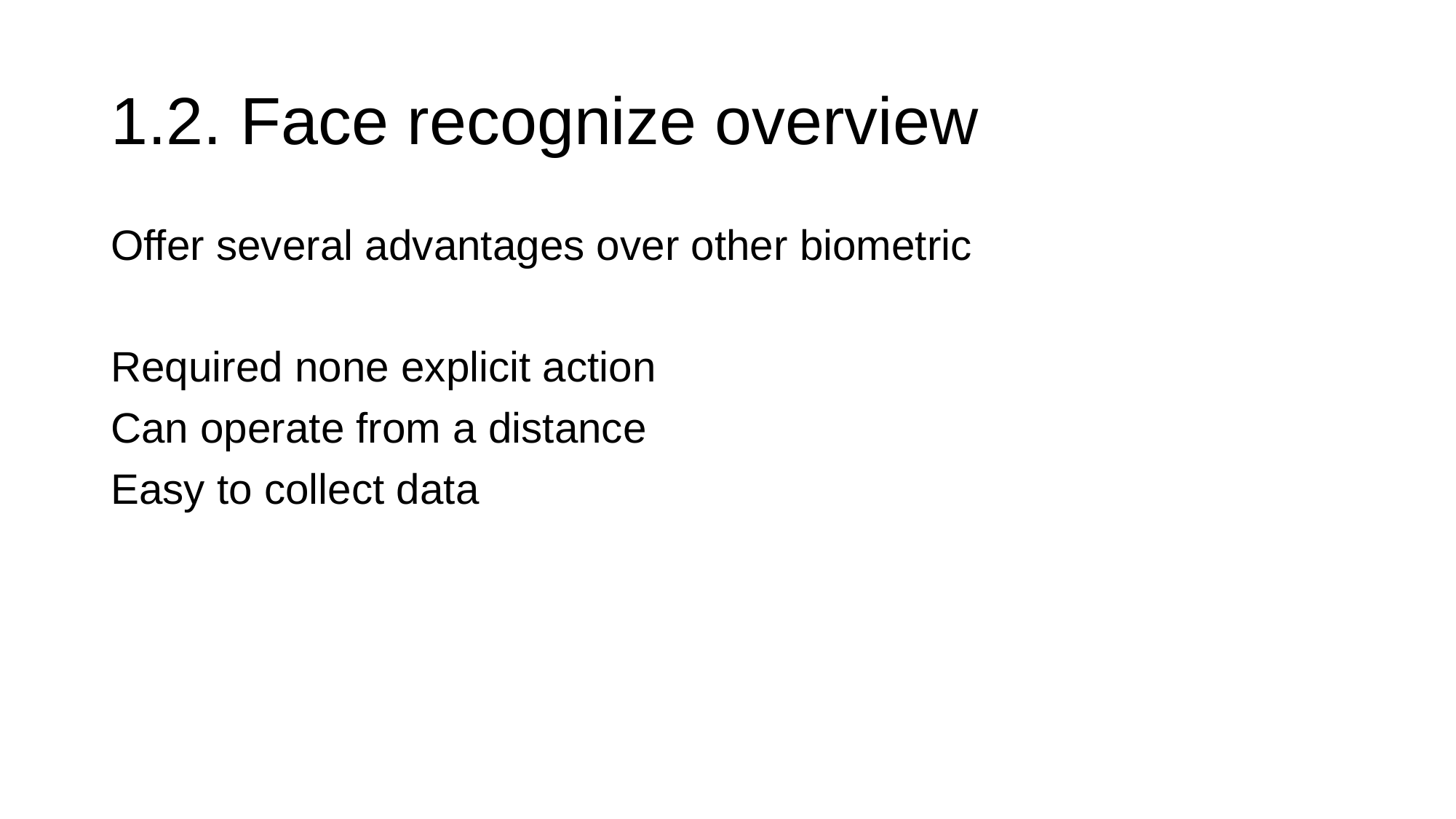

# 1.2. Face recognize overview
Offer several advantages over other biometric

Required none explicit action
Can operate from a distance
Easy to collect data